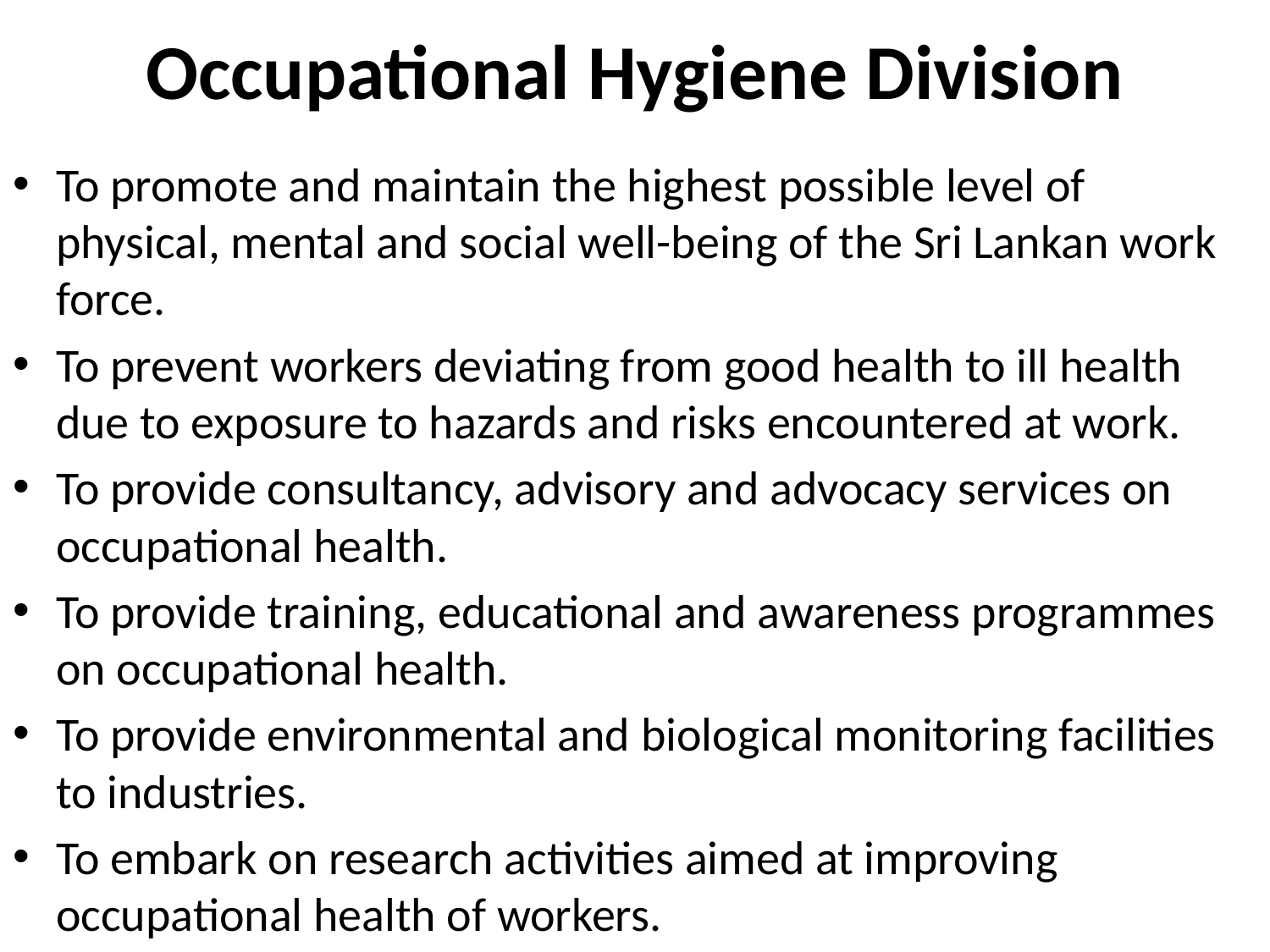

# Occupational Hygiene Division
To promote and maintain the highest possible level of physical, mental and social well-being of the Sri Lankan work force.
To prevent workers deviating from good health to ill health due to exposure to hazards and risks encountered at work.
To provide consultancy, advisory and advocacy services on occupational health.
To provide training, educational and awareness programmes on occupational health.
To provide environmental and biological monitoring facilities to industries.
To embark on research activities aimed at improving occupational health of workers.